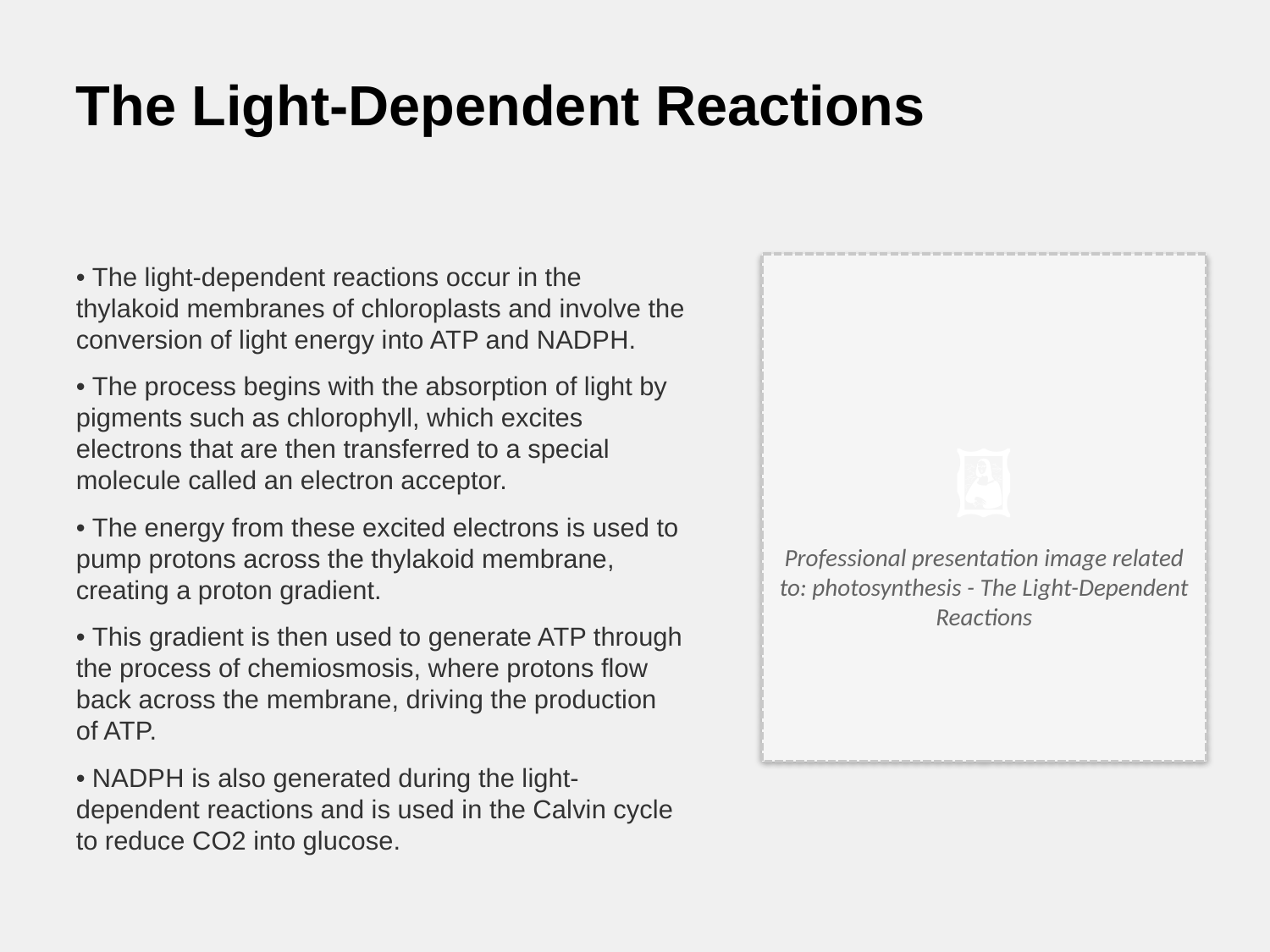

The Light-Dependent Reactions
• The light-dependent reactions occur in the thylakoid membranes of chloroplasts and involve the conversion of light energy into ATP and NADPH.
• The process begins with the absorption of light by pigments such as chlorophyll, which excites electrons that are then transferred to a special molecule called an electron acceptor.
• The energy from these excited electrons is used to pump protons across the thylakoid membrane, creating a proton gradient.
• This gradient is then used to generate ATP through the process of chemiosmosis, where protons flow back across the membrane, driving the production of ATP.
• NADPH is also generated during the light-dependent reactions and is used in the Calvin cycle to reduce CO2 into glucose.

🖼️
Professional presentation image related to: photosynthesis - The Light-Dependent Reactions